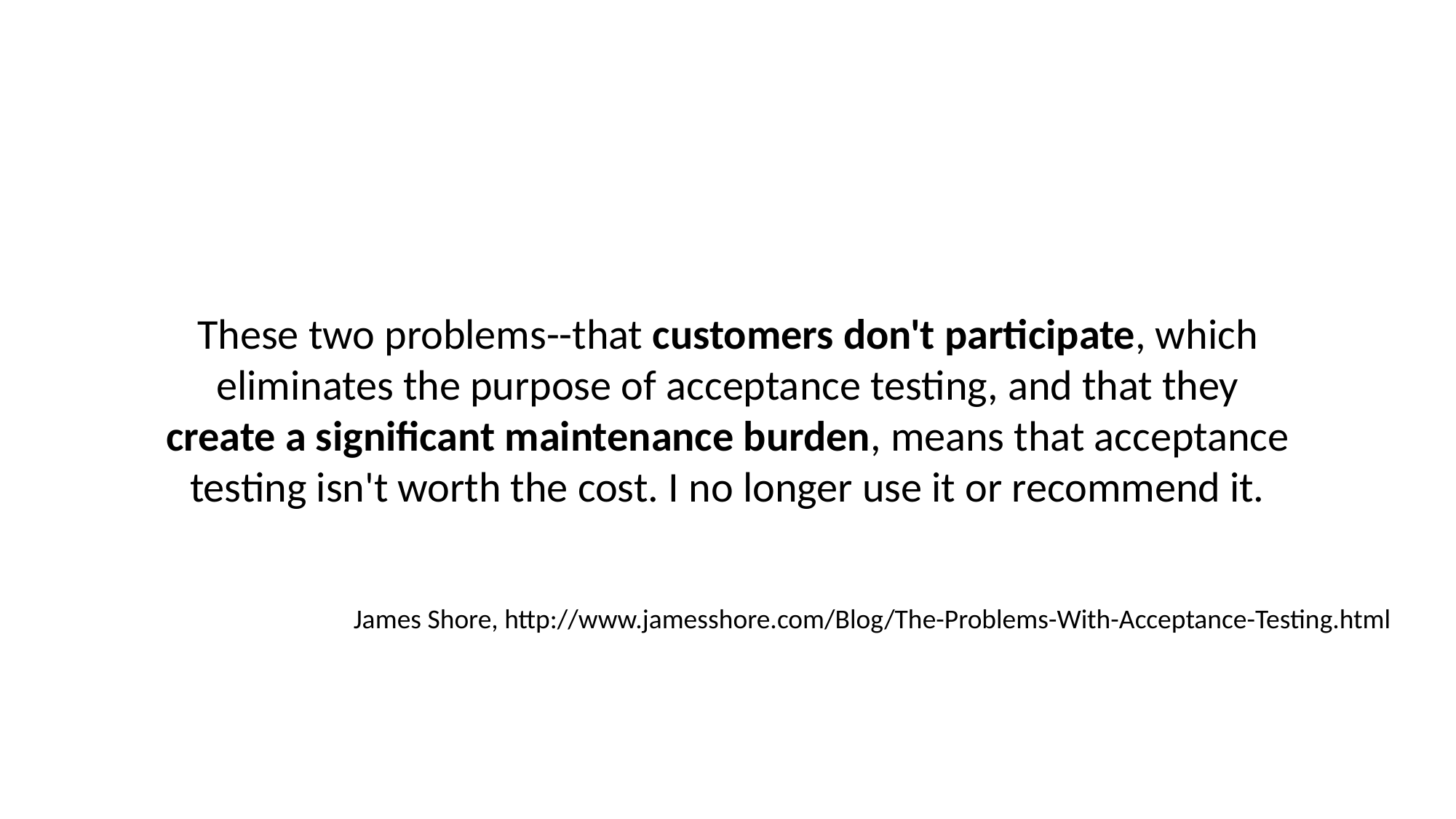

These two problems--that customers don't participate, which eliminates the purpose of acceptance testing, and that they create a significant maintenance burden, means that acceptance testing isn't worth the cost. I no longer use it or recommend it.
James Shore, http://www.jamesshore.com/Blog/The-Problems-With-Acceptance-Testing.html